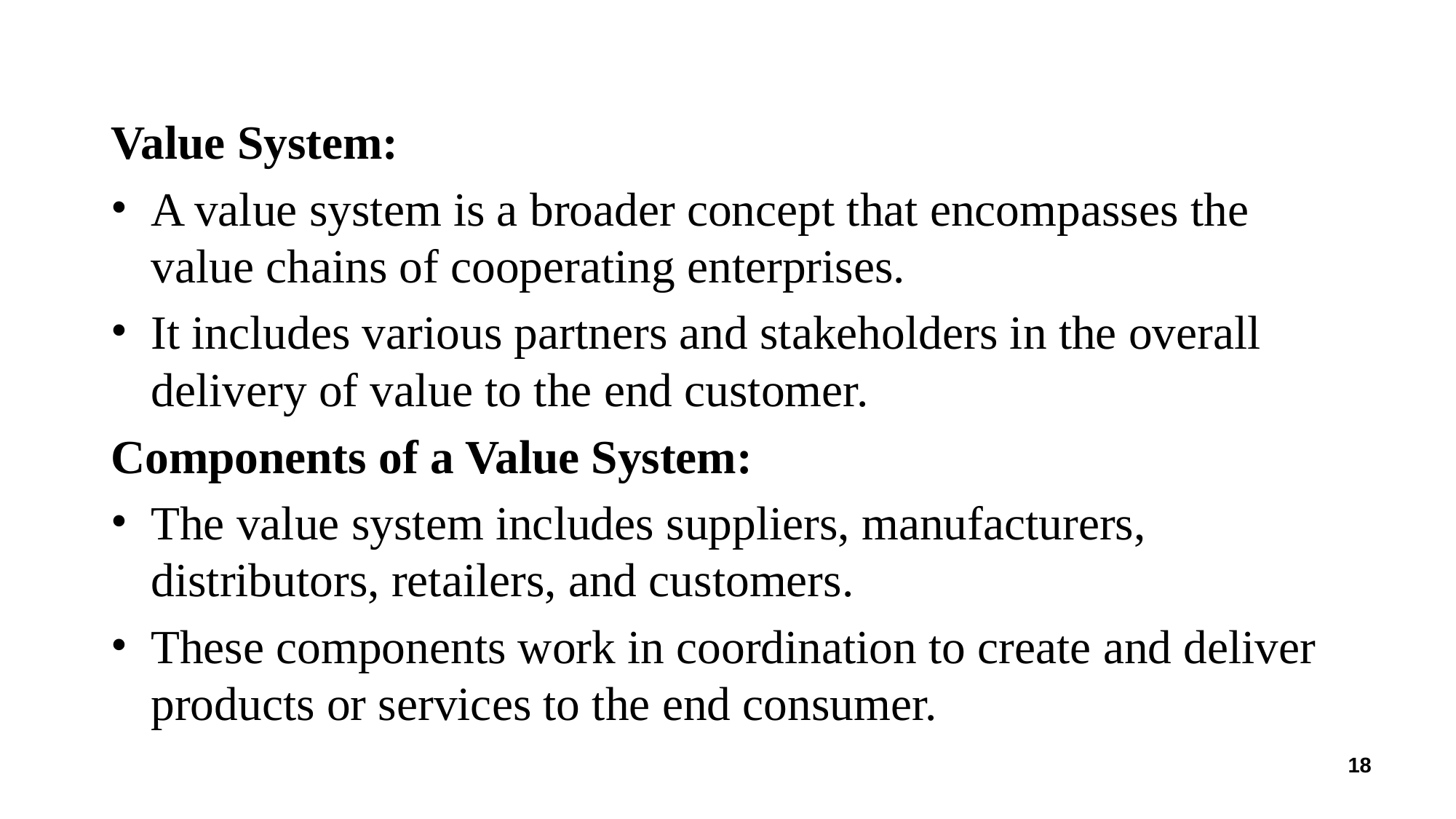

Value System:
A value system is a broader concept that encompasses the value chains of cooperating enterprises.
It includes various partners and stakeholders in the overall delivery of value to the end customer.
Components of a Value System:
The value system includes suppliers, manufacturers, distributors, retailers, and customers.
These components work in coordination to create and deliver products or services to the end consumer.
18